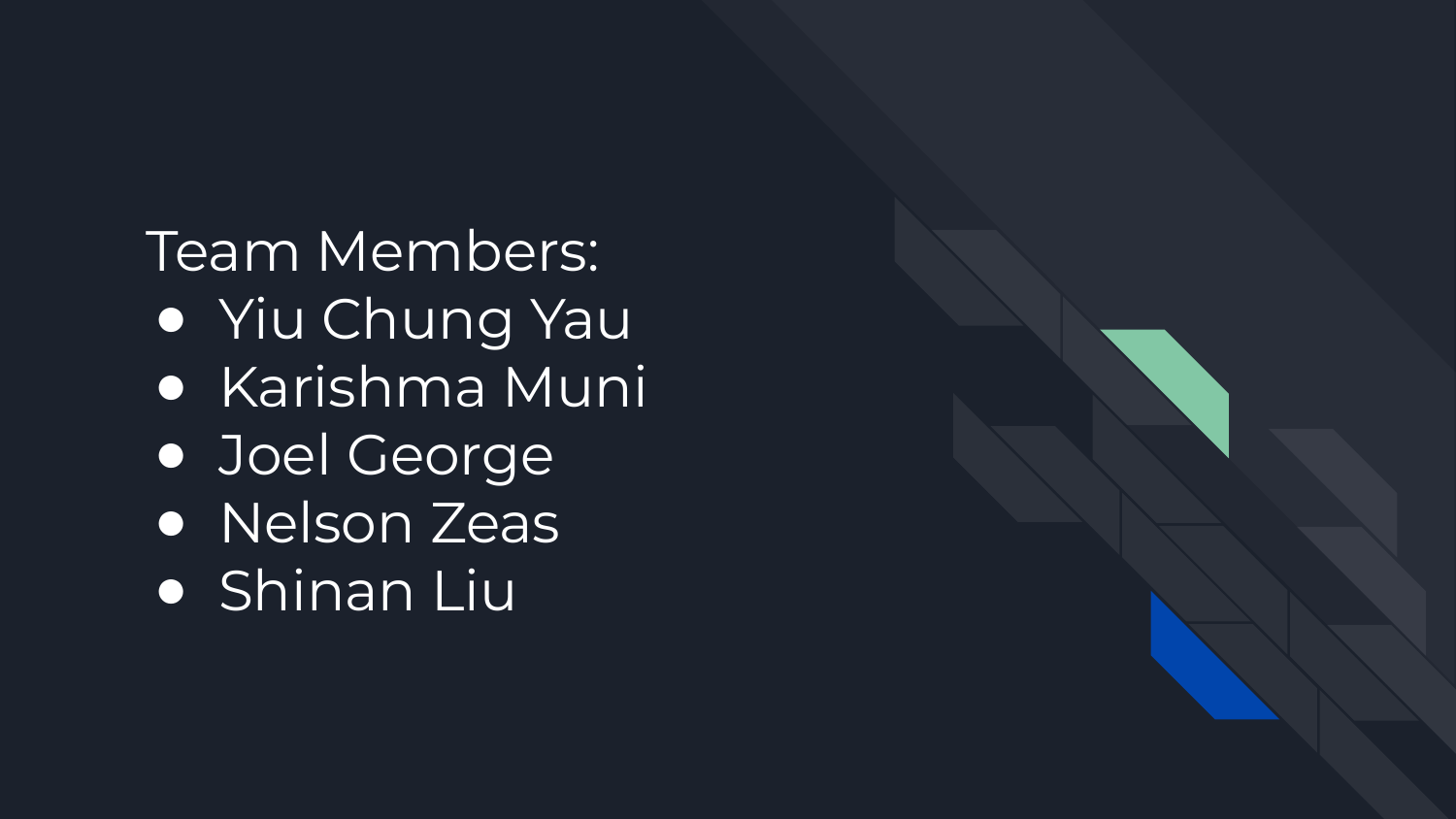

# Team Members:
Yiu Chung Yau
Karishma Muni
Joel George
Nelson Zeas
Shinan Liu